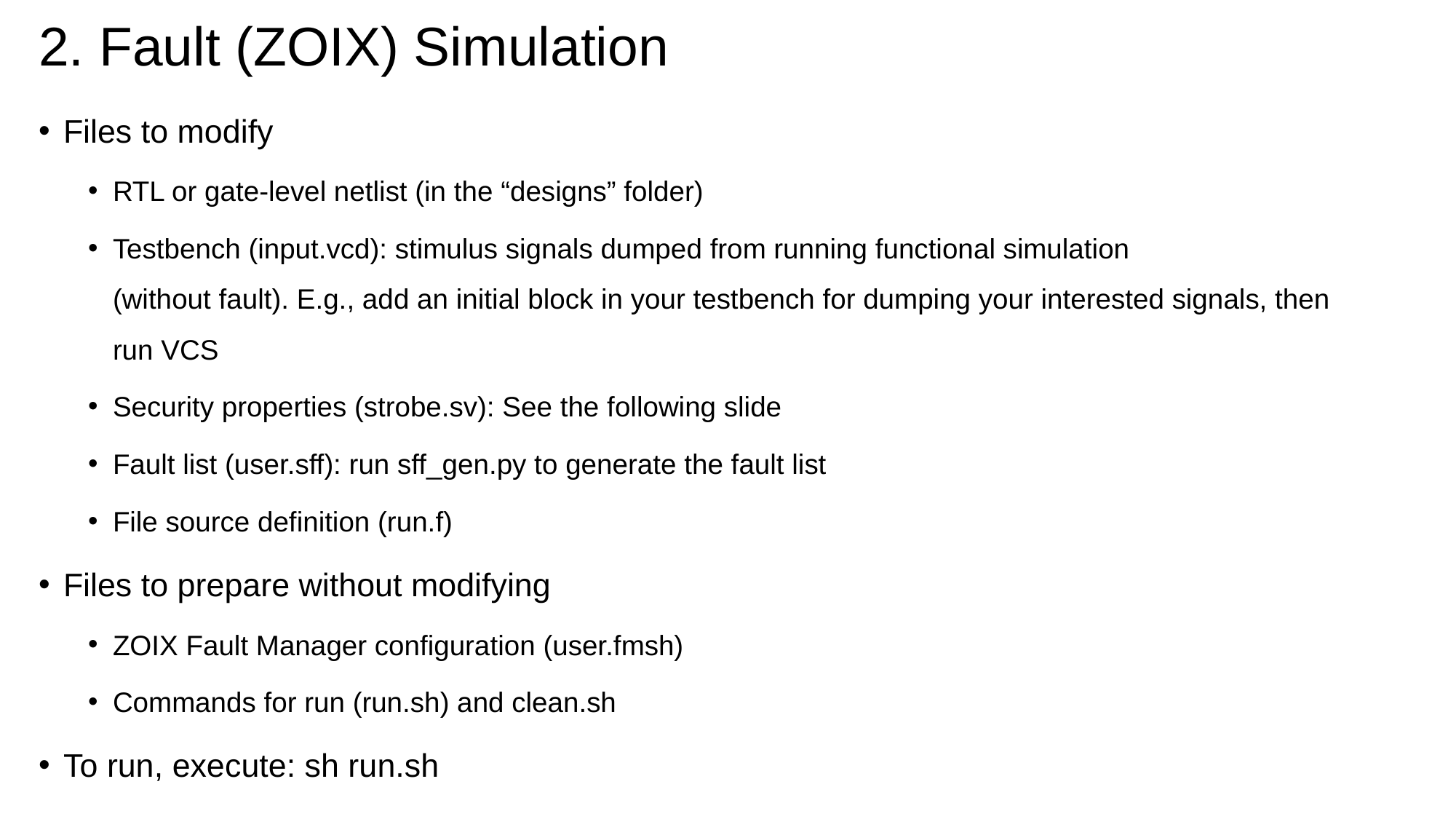

# 2. Fault (ZOIX) Simulation
Files to modify
RTL or gate-level netlist (in the “designs” folder)
Testbench (input.vcd): stimulus signals dumped from running functional simulation (without fault). E.g., add an initial block in your testbench for dumping your interested signals, then run VCS
Security properties (strobe.sv): See the following slide
Fault list (user.sff): run sff_gen.py to generate the fault list
File source definition (run.f)
Files to prepare without modifying
ZOIX Fault Manager configuration (user.fmsh)
Commands for run (run.sh) and clean.sh
To run, execute: sh run.sh